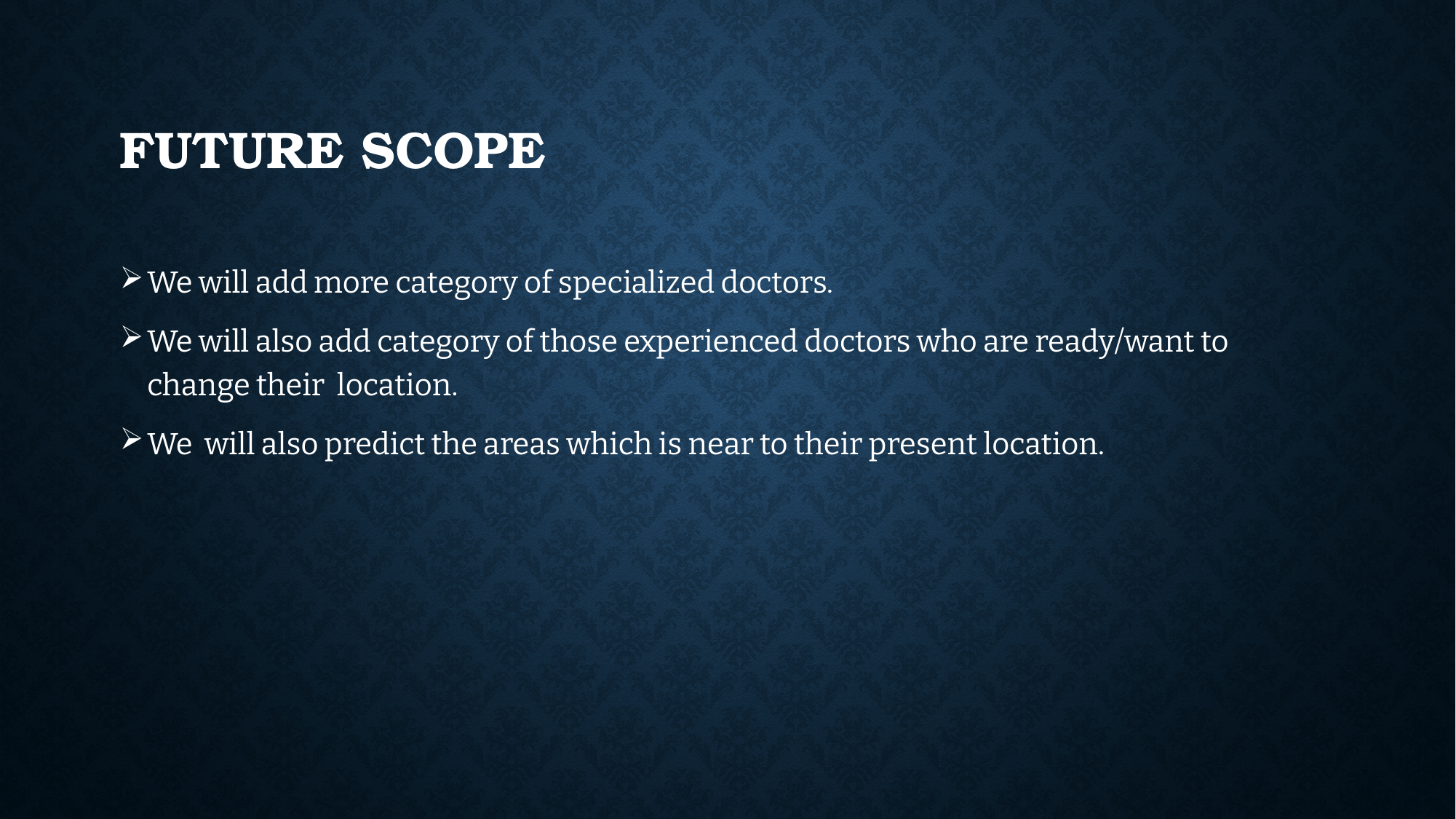

# FUTURE SCOPE
We will add more category of specialized doctors.
We will also add category of those experienced doctors who are ready/want to change their  location.
We  will also predict the areas which is near to their present location.